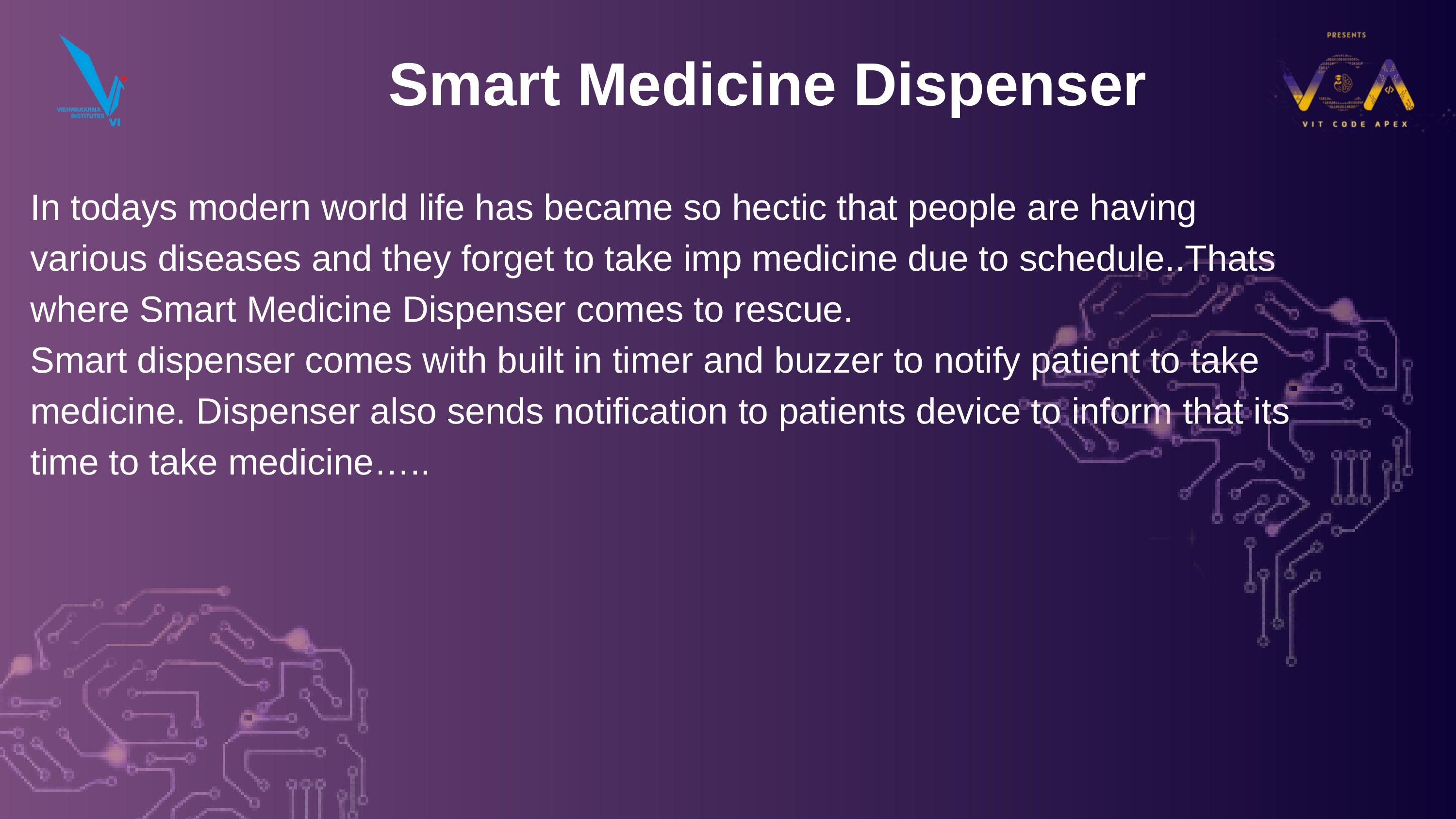

Smart Medicine Dispenser

In todays modern world life has became so hectic that people are having various diseases and they forget to take imp medicine due to schedule..Thats where Smart Medicine Dispenser comes to rescue.
Smart dispenser comes with built in timer and buzzer to notify patient to take medicine. Dispenser also sends notification to patients device to inform that its time to take medicine…..